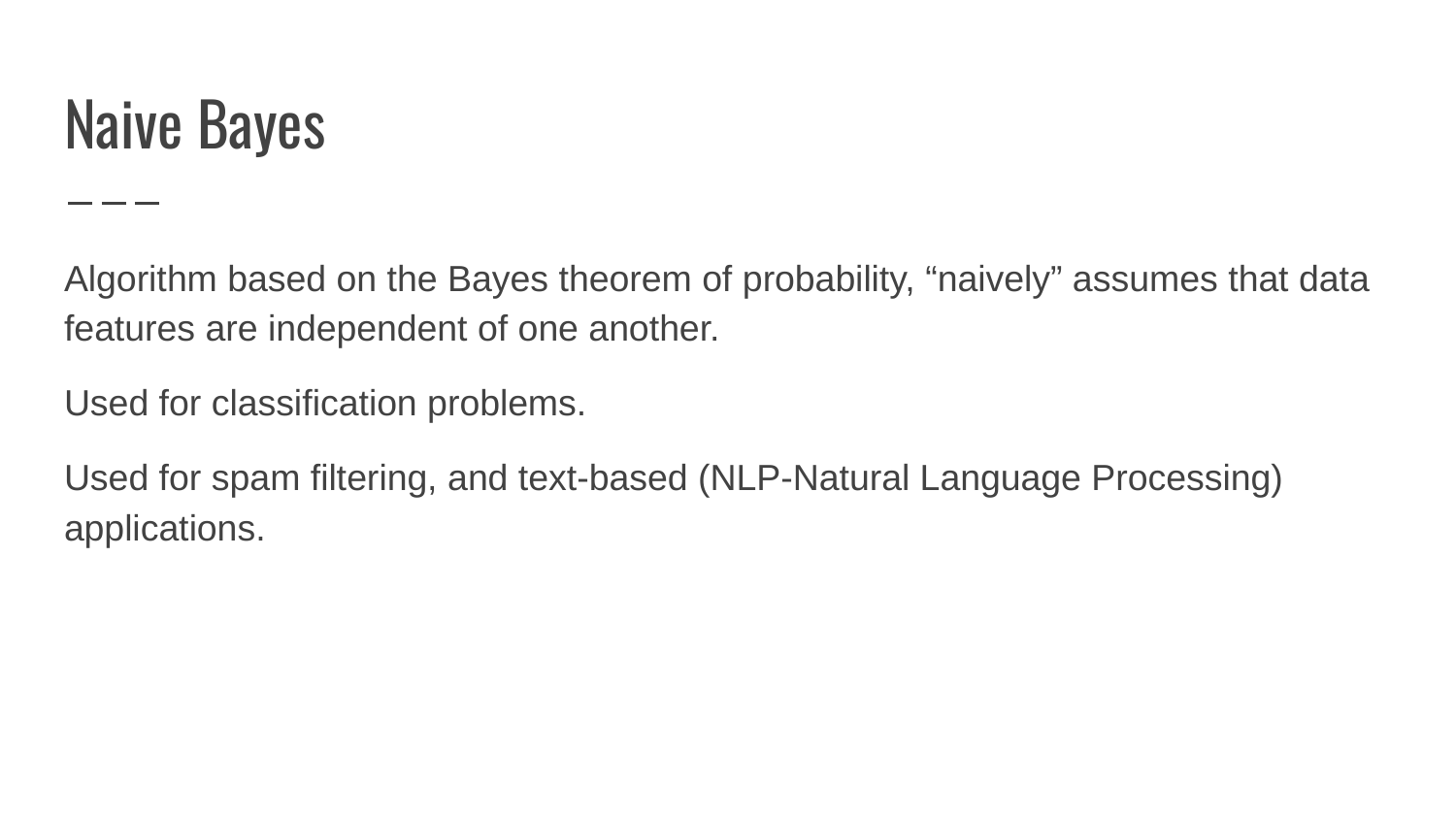

# Naive Bayes
Algorithm based on the Bayes theorem of probability, “naively” assumes that data features are independent of one another.
Used for classification problems.
Used for spam filtering, and text-based (NLP-Natural Language Processing) applications.